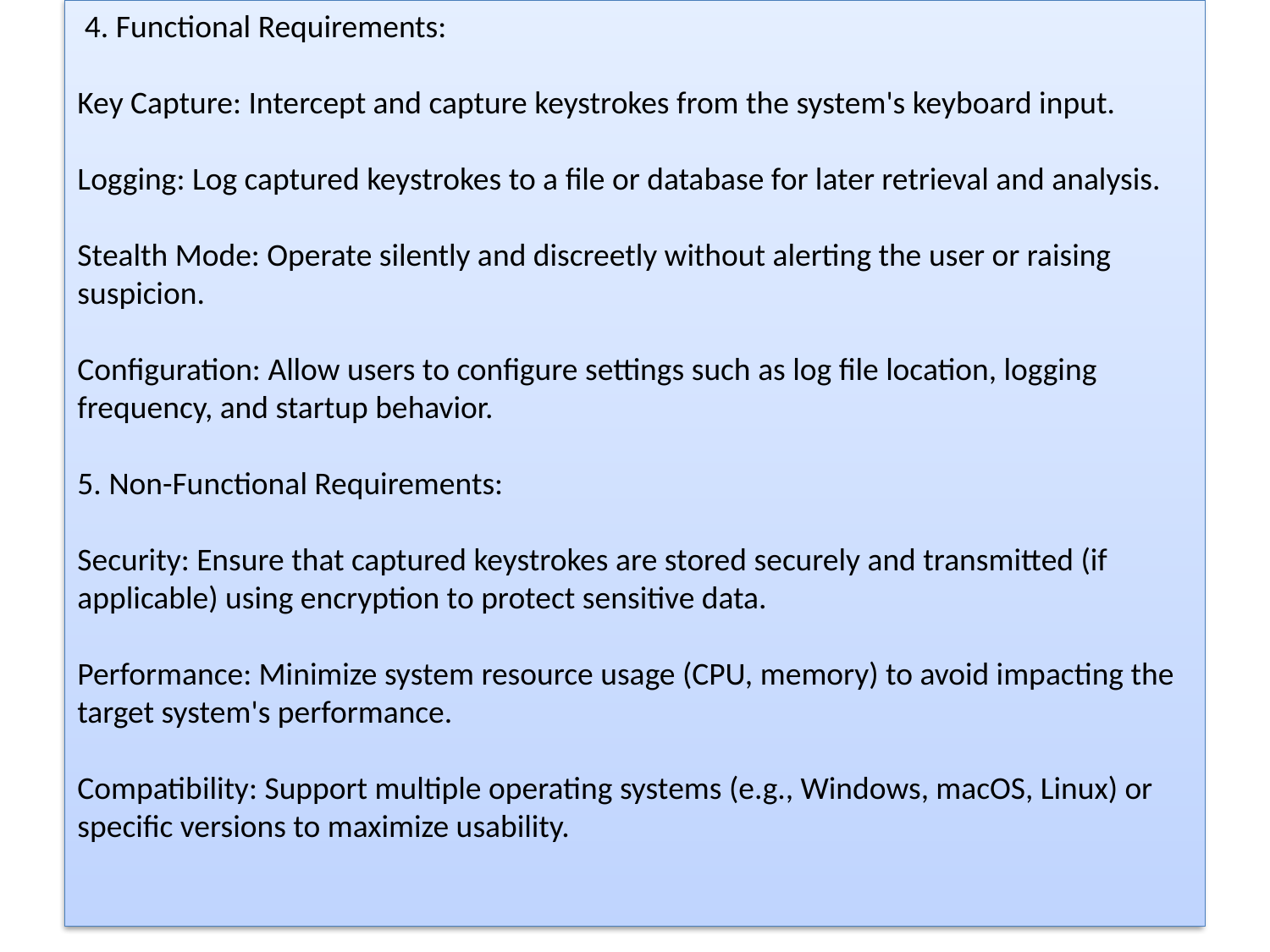

4. Functional Requirements:
Key Capture: Intercept and capture keystrokes from the system's keyboard input.
Logging: Log captured keystrokes to a file or database for later retrieval and analysis.
Stealth Mode: Operate silently and discreetly without alerting the user or raising suspicion.
Configuration: Allow users to configure settings such as log file location, logging frequency, and startup behavior.
5. Non-Functional Requirements:
Security: Ensure that captured keystrokes are stored securely and transmitted (if applicable) using encryption to protect sensitive data.
Performance: Minimize system resource usage (CPU, memory) to avoid impacting the target system's performance.
Compatibility: Support multiple operating systems (e.g., Windows, macOS, Linux) or specific versions to maximize usability.